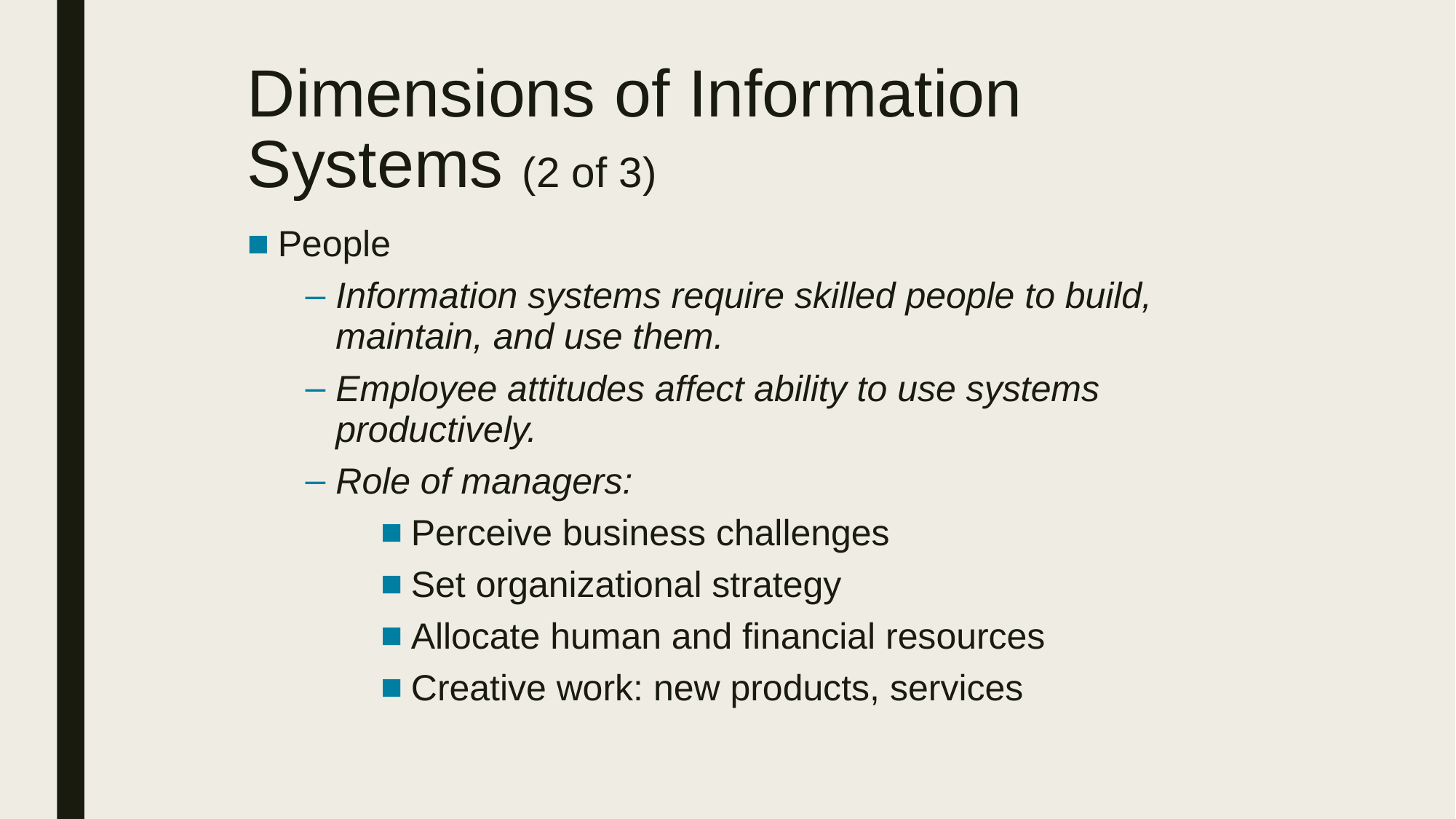

# Dimensions of Information Systems (2 of 3)
People
Information systems require skilled people to build, maintain, and use them.
Employee attitudes affect ability to use systems productively.
Role of managers:
Perceive business challenges
Set organizational strategy
Allocate human and financial resources
Creative work: new products, services